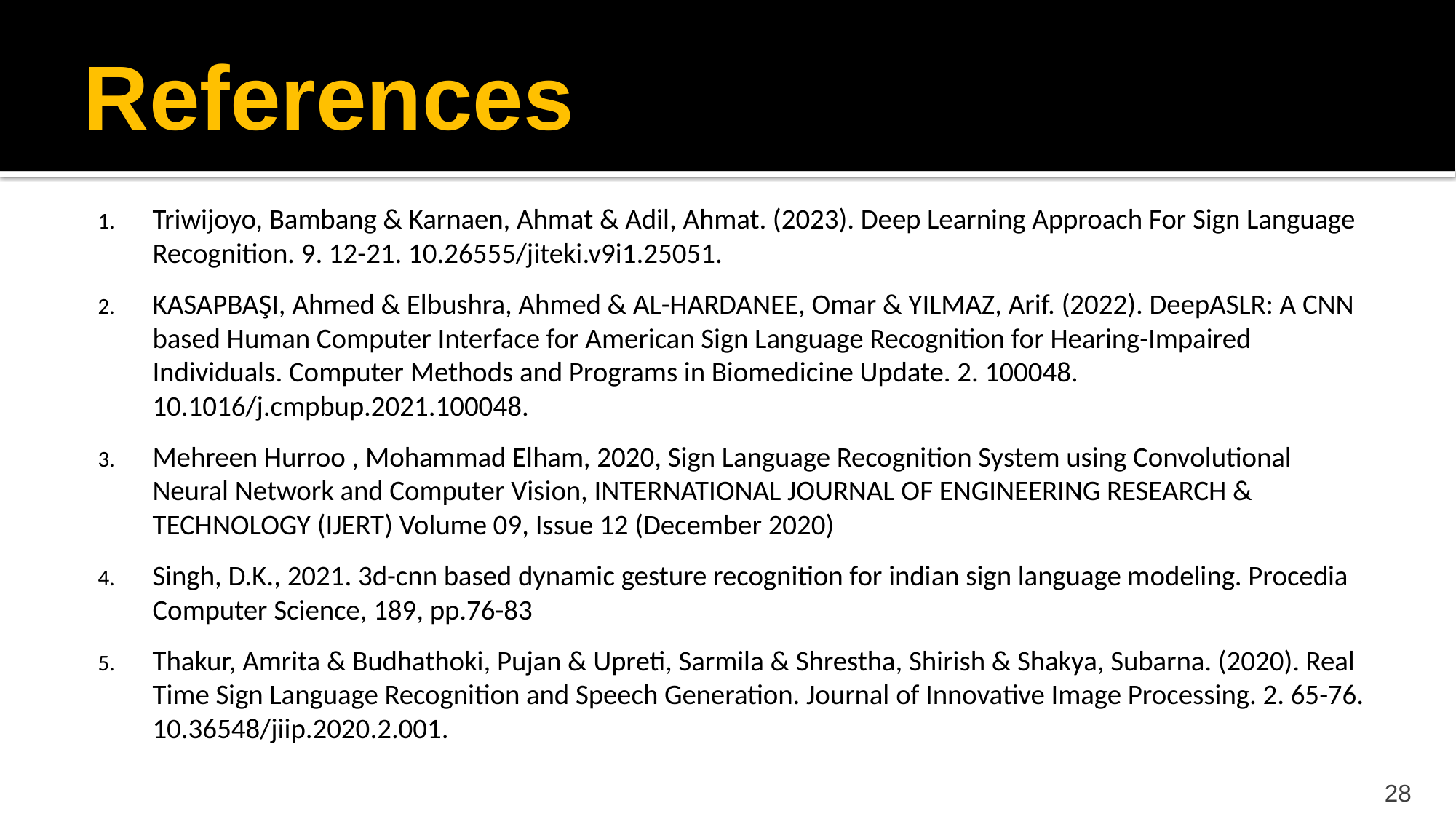

# References
Triwijoyo, Bambang & Karnaen, Ahmat & Adil, Ahmat. (2023). Deep Learning Approach For Sign Language Recognition. 9. 12-21. 10.26555/jiteki.v9i1.25051.
KASAPBAŞI, Ahmed & Elbushra, Ahmed & AL-HARDANEE, Omar & YILMAZ, Arif. (2022). DeepASLR: A CNN based Human Computer Interface for American Sign Language Recognition for Hearing-Impaired Individuals. Computer Methods and Programs in Biomedicine Update. 2. 100048. 10.1016/j.cmpbup.2021.100048.
Mehreen Hurroo , Mohammad Elham, 2020, Sign Language Recognition System using Convolutional Neural Network and Computer Vision, INTERNATIONAL JOURNAL OF ENGINEERING RESEARCH & TECHNOLOGY (IJERT) Volume 09, Issue 12 (December 2020)
Singh, D.K., 2021. 3d-cnn based dynamic gesture recognition for indian sign language modeling. Procedia Computer Science, 189, pp.76-83
Thakur, Amrita & Budhathoki, Pujan & Upreti, Sarmila & Shrestha, Shirish & Shakya, Subarna. (2020). Real Time Sign Language Recognition and Speech Generation. Journal of Innovative Image Processing. 2. 65-76. 10.36548/jiip.2020.2.001.

28